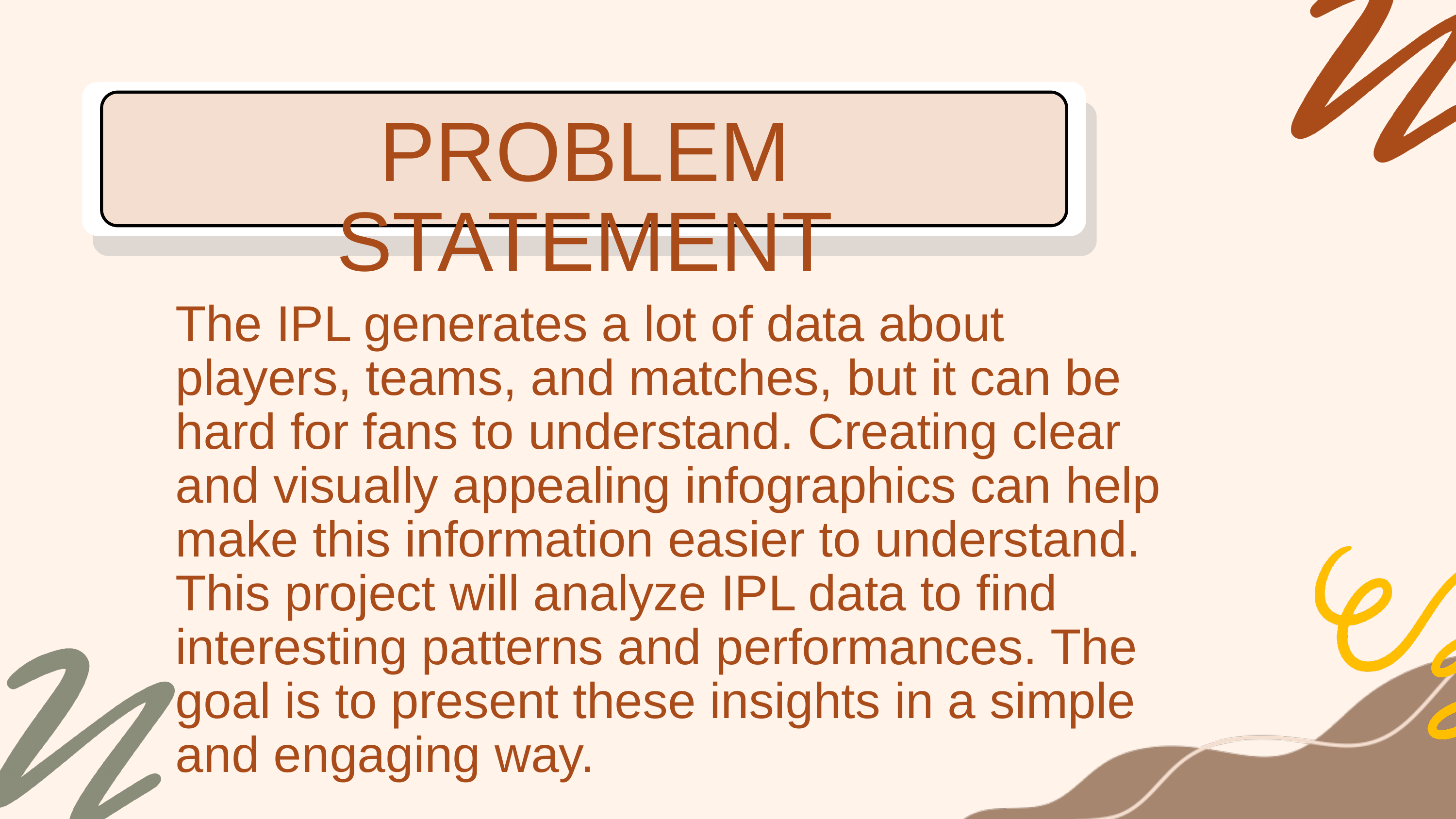

PROBLEM STATEMENT
The IPL generates a lot of data about players, teams, and matches, but it can be hard for fans to understand. Creating clear and visually appealing infographics can help make this information easier to understand. This project will analyze IPL data to find interesting patterns and performances. The goal is to present these insights in a simple and engaging way.